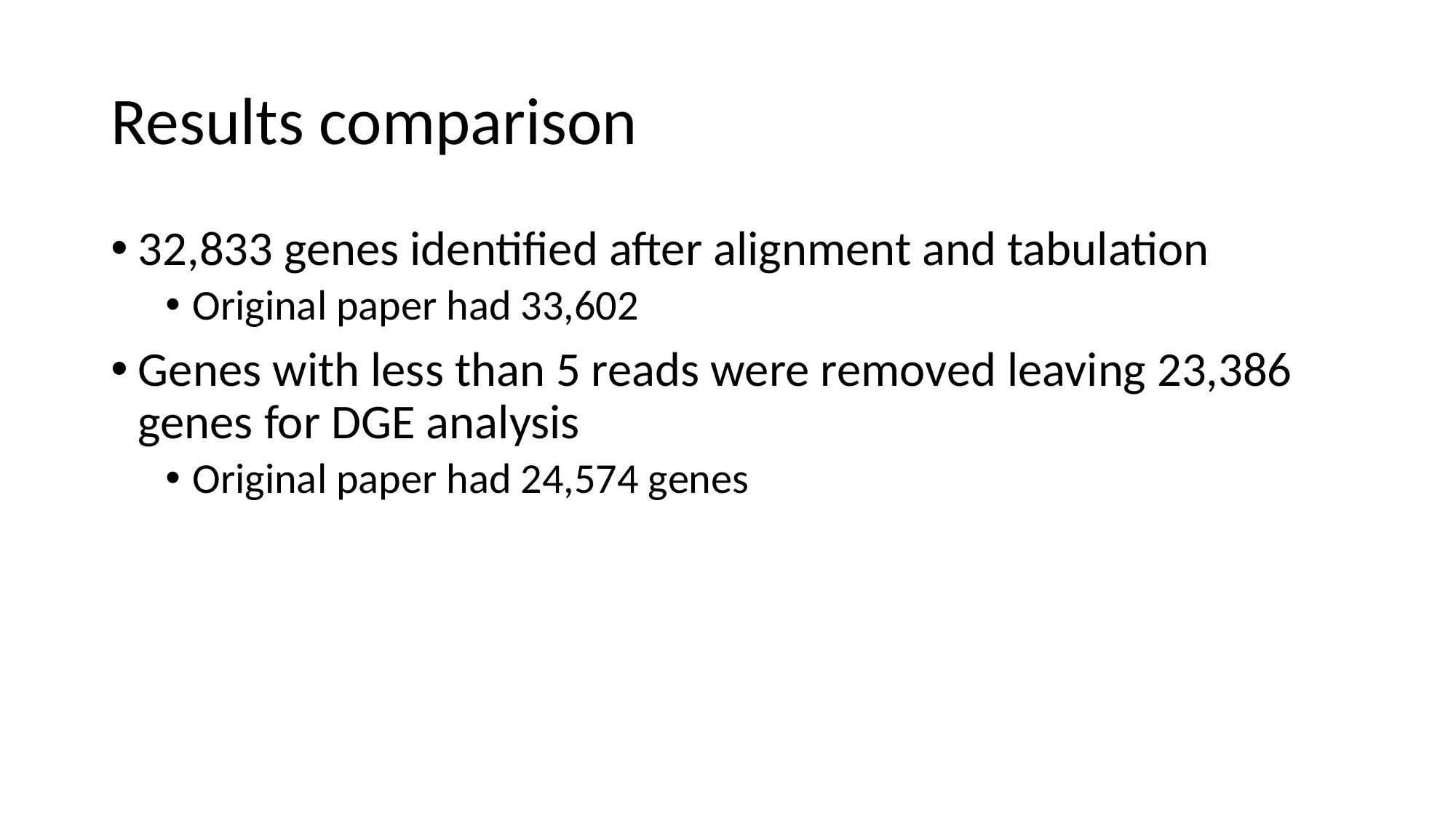

# Results comparison
32,833 genes identified after alignment and tabulation
Original paper had 33,602
Genes with less than 5 reads were removed leaving 23,386 genes for DGE analysis
Original paper had 24,574 genes